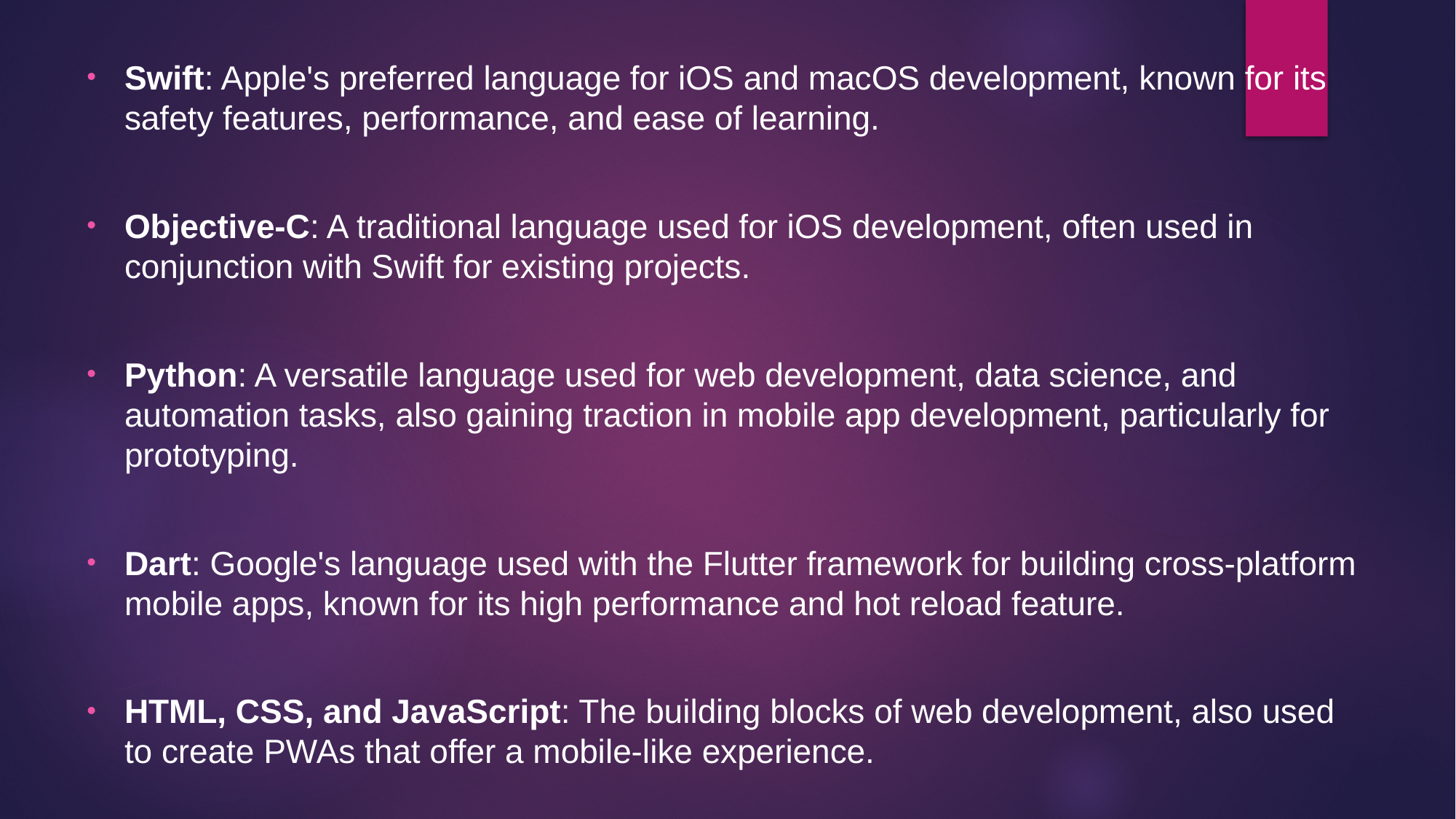

Swift: Apple's preferred language for iOS and macOS development, known for its safety features, performance, and ease of learning.

Objective-C: A traditional language used for iOS development, often used in conjunction with Swift for existing projects.

Python: A versatile language used for web development, data science, and automation tasks, also gaining traction in mobile app development, particularly for prototyping.

Dart: Google's language used with the Flutter framework for building cross-platform mobile apps, known for its high performance and hot reload feature.

HTML, CSS, and JavaScript: The building blocks of web development, also used to create PWAs that offer a mobile-like experience.